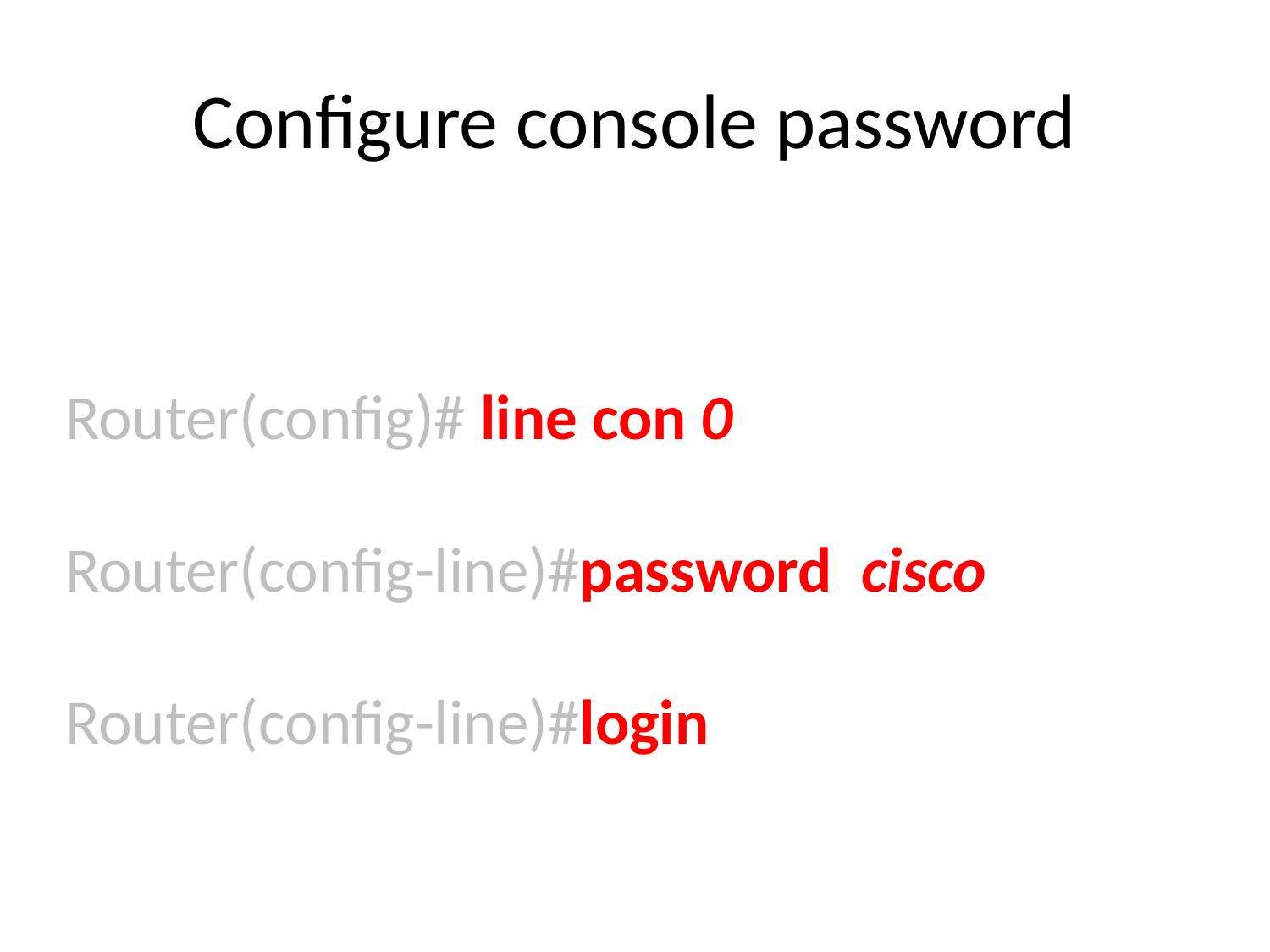

# Configure console password

Router(config)# line con 0

Router(config-line)#password  cisco

Router(config-line)#login